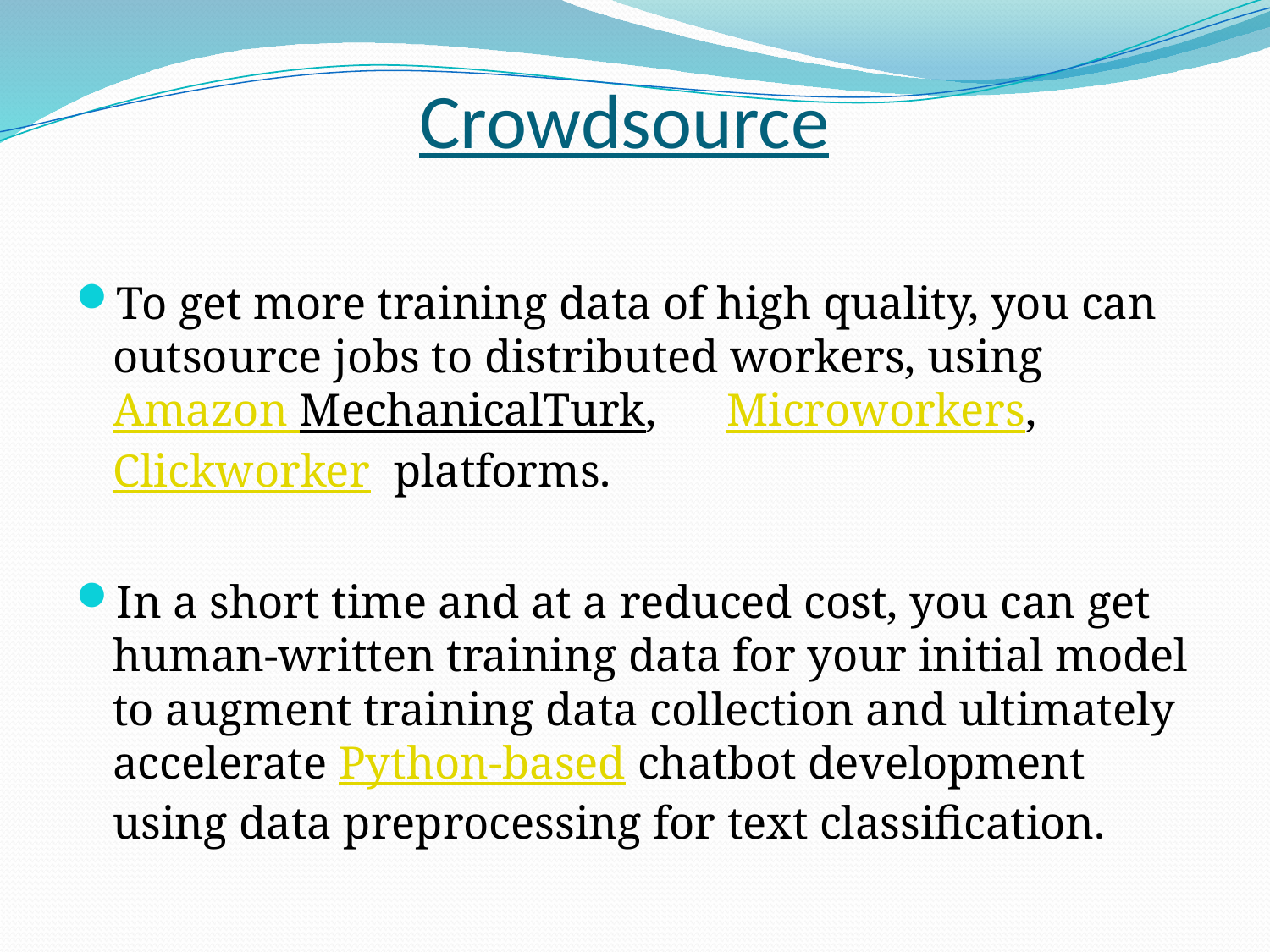

# Crowdsource
To get more training data of high quality, you can outsource jobs to distributed workers, using  Amazon MechanicalTurk,      Microworkers,          Clickworker  platforms.

In a short time and at a reduced cost, you can get human-written training data for your initial model to augment training data collection and ultimately accelerate Python-based chatbot development using data preprocessing for text classification.